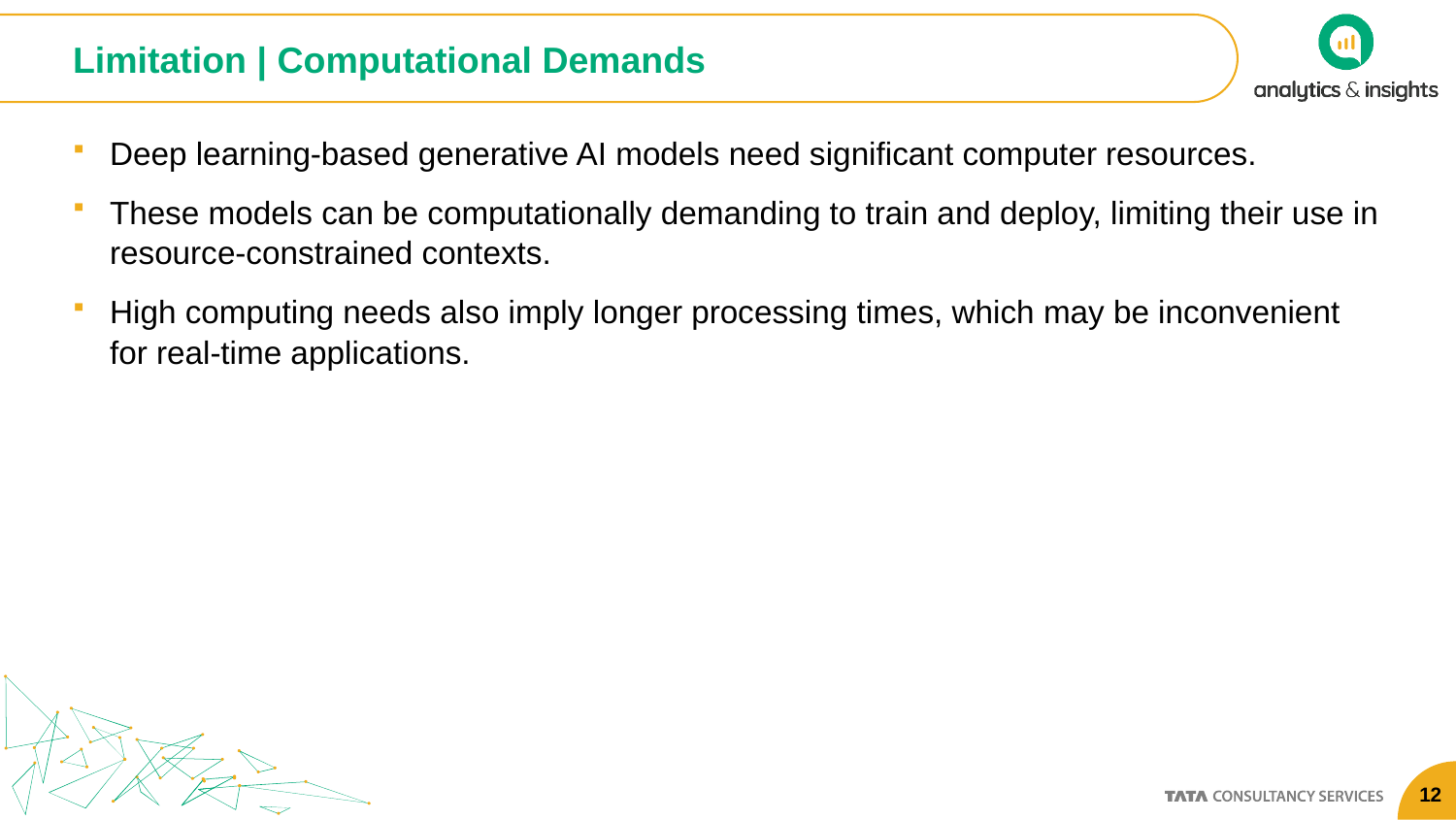

# Limitation | Computational Demands
Deep learning-based generative AI models need significant computer resources.
These models can be computationally demanding to train and deploy, limiting their use in resource-constrained contexts.
High computing needs also imply longer processing times, which may be inconvenient for real-time applications.
12